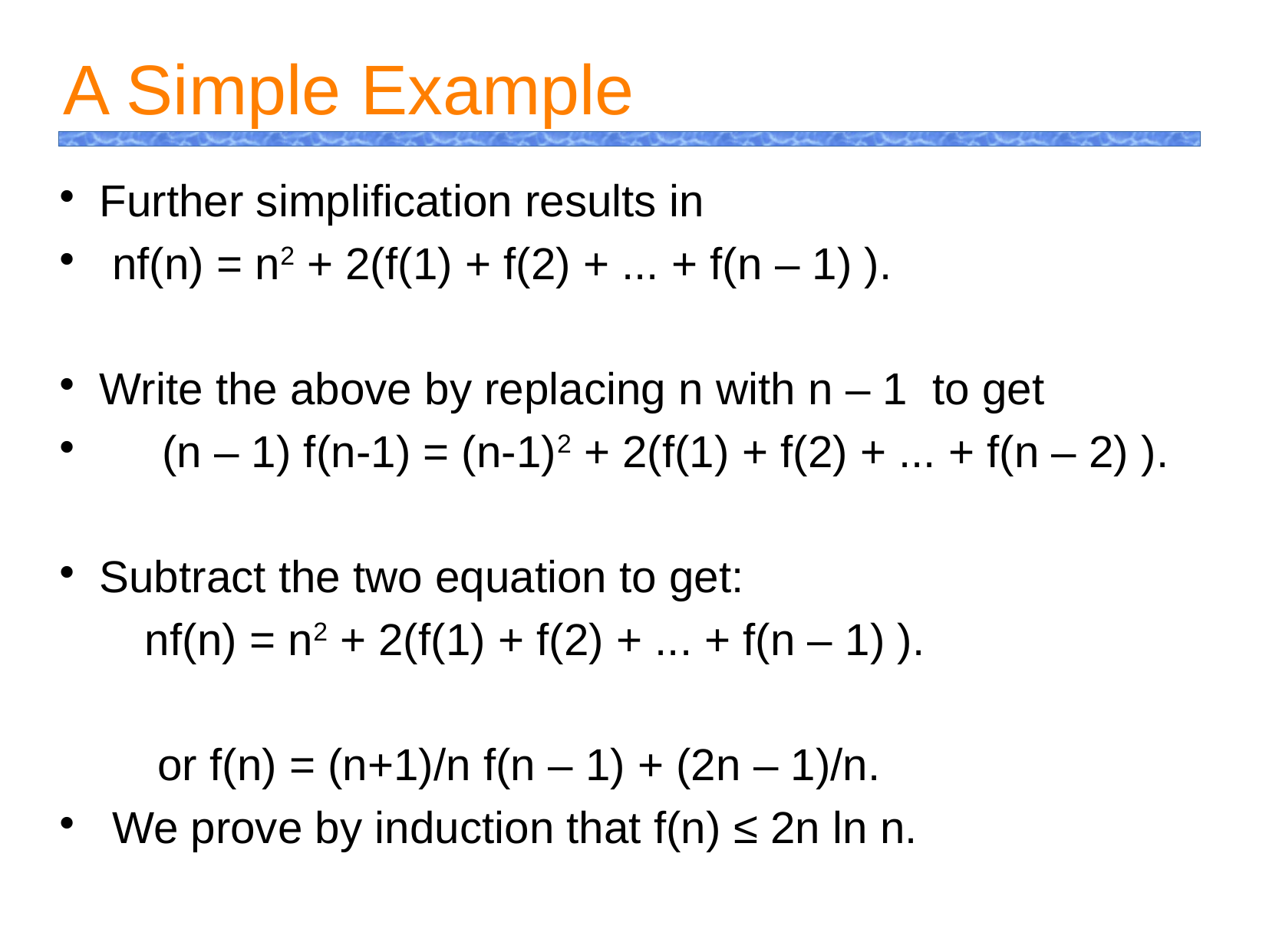

A Simple Example
Further simplification results in
 nf(n) = n2 + 2(f(1) + f(2) + ... + f(n – 1) ).

Write the above by replacing n with n – 1  to get
     (n – 1) f(n-1) = (n-1)2 + 2(f(1) + f(2) + ... + f(n – 2) ).

Subtract the two equation to get:
        nf(n) = n2 + 2(f(1) + f(2) + ... + f(n – 1) ).

         or f(n) = (n+1)/n f(n – 1) + (2n – 1)/n.
 We prove by induction that f(n) ≤ 2n ln n.